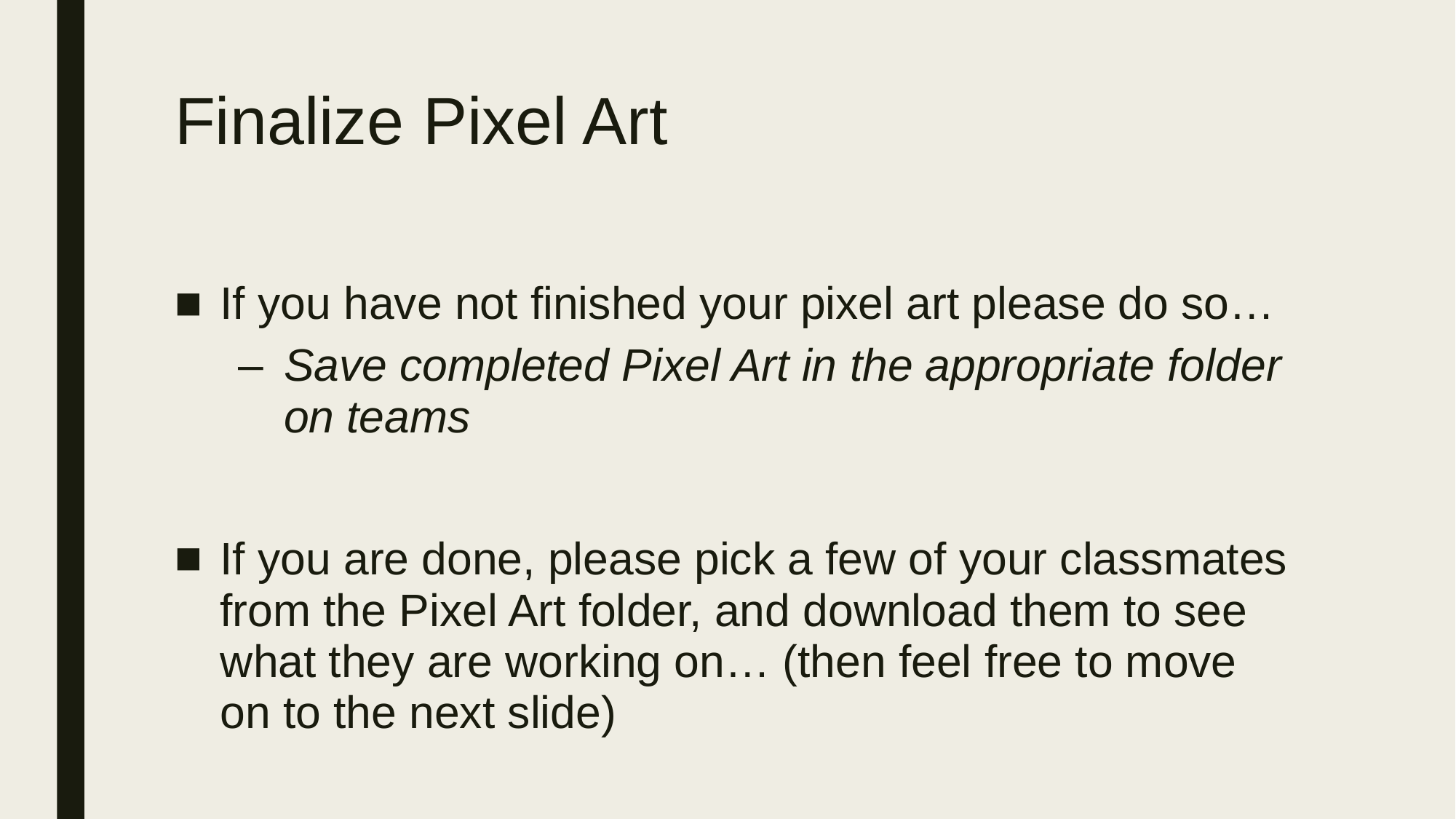

# Finalize Pixel Art
If you have not finished your pixel art please do so…
Save completed Pixel Art in the appropriate folder on teams

If you are done, please pick a few of your classmates from the Pixel Art folder, and download them to see what they are working on… (then feel free to move on to the next slide)